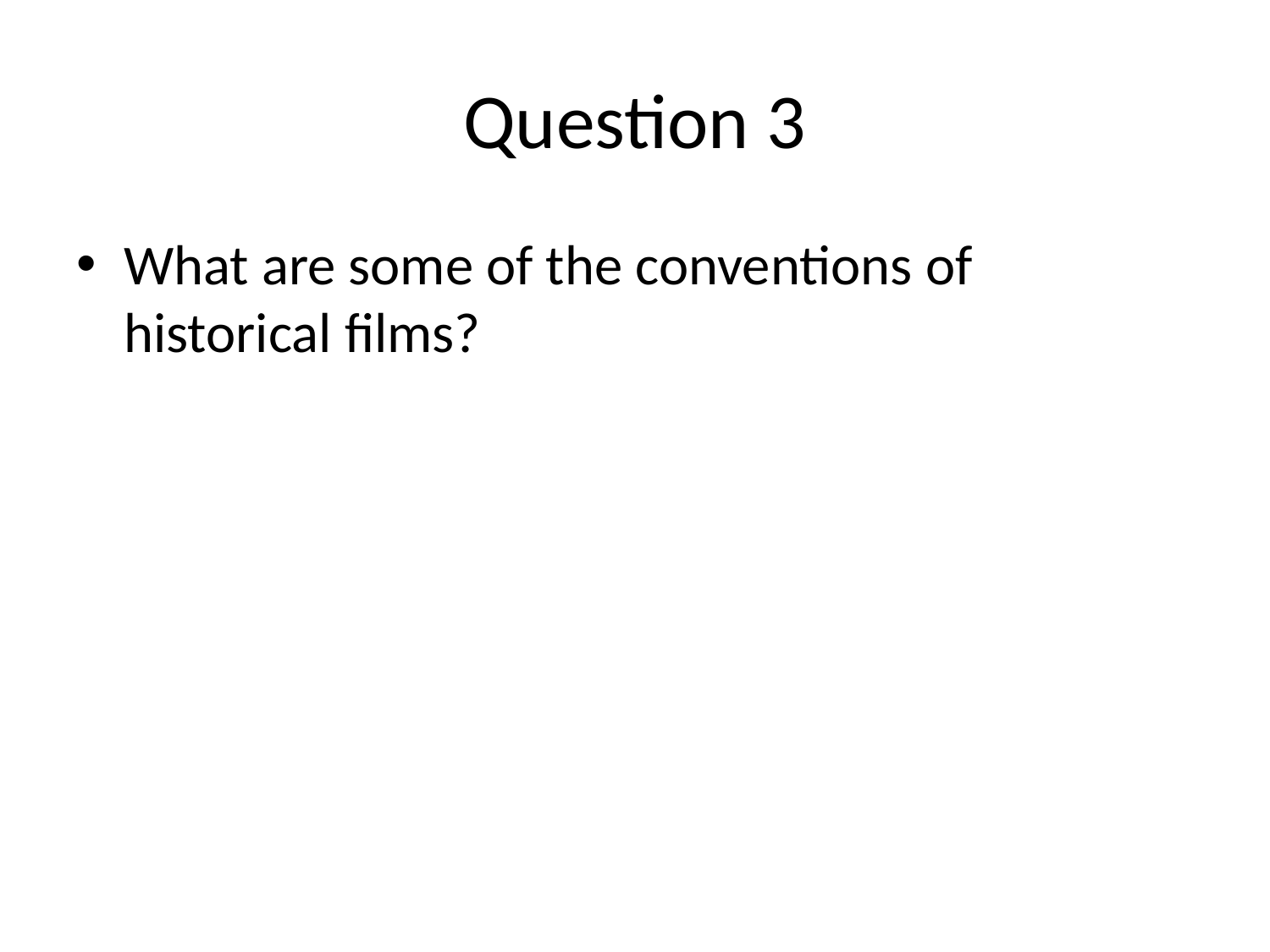

# Question 3
What are some of the conventions of historical films?